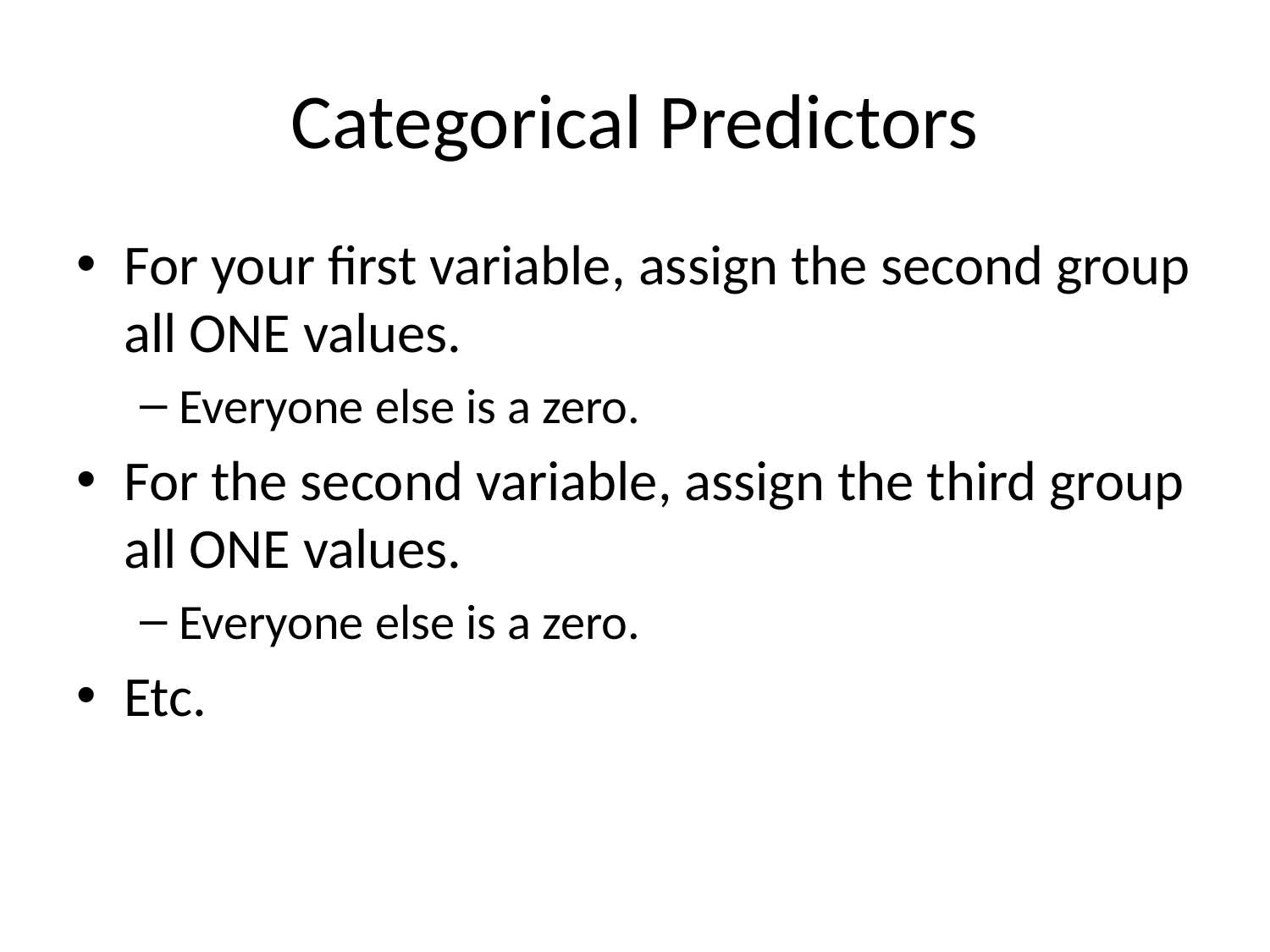

# Categorical Predictors
For your first variable, assign the second group all ONE values.
Everyone else is a zero.
For the second variable, assign the third group all ONE values.
Everyone else is a zero.
Etc.